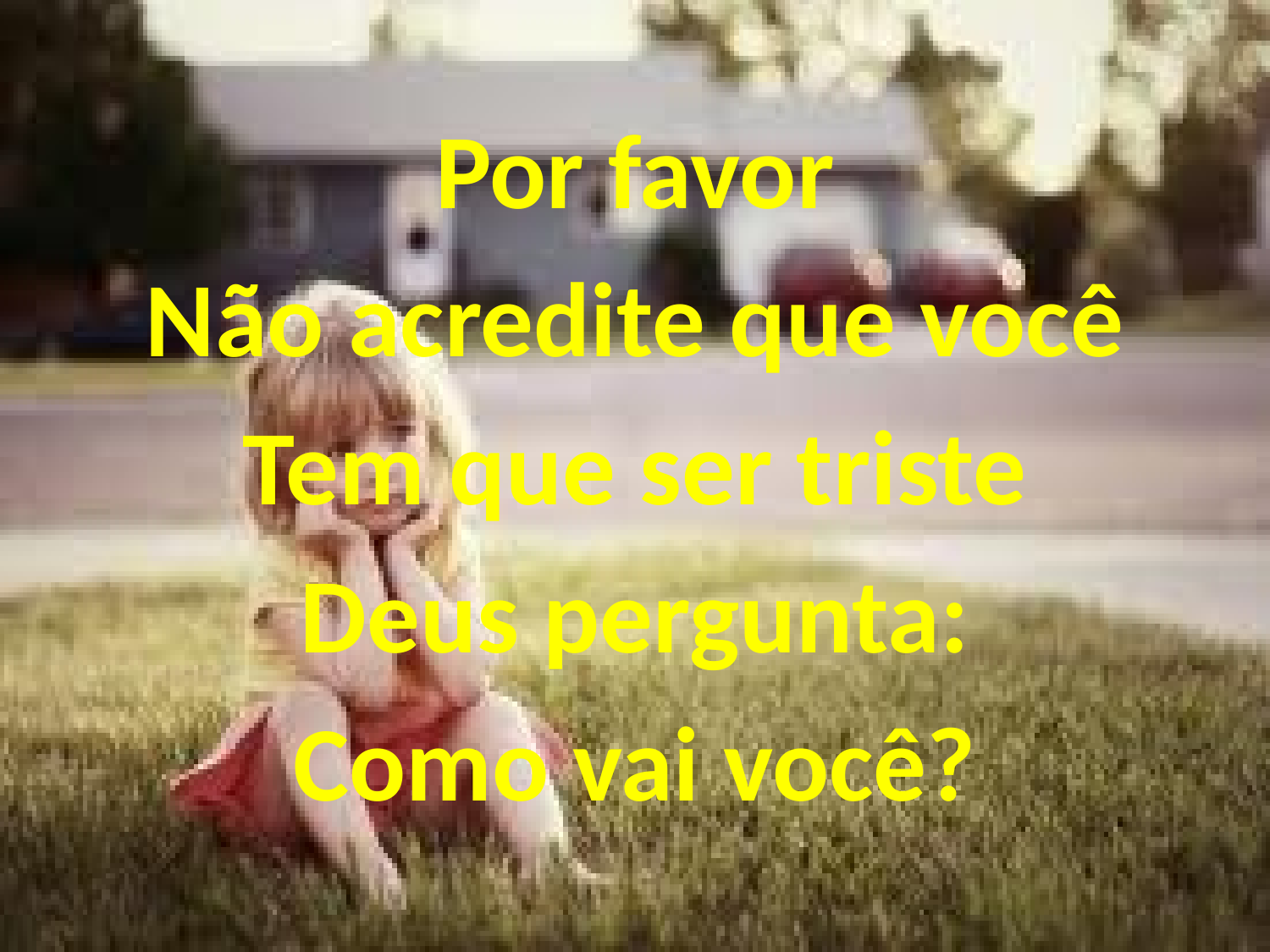

Por favor
Não acredite que você
Tem que ser triste
Deus pergunta:
Como vai você?